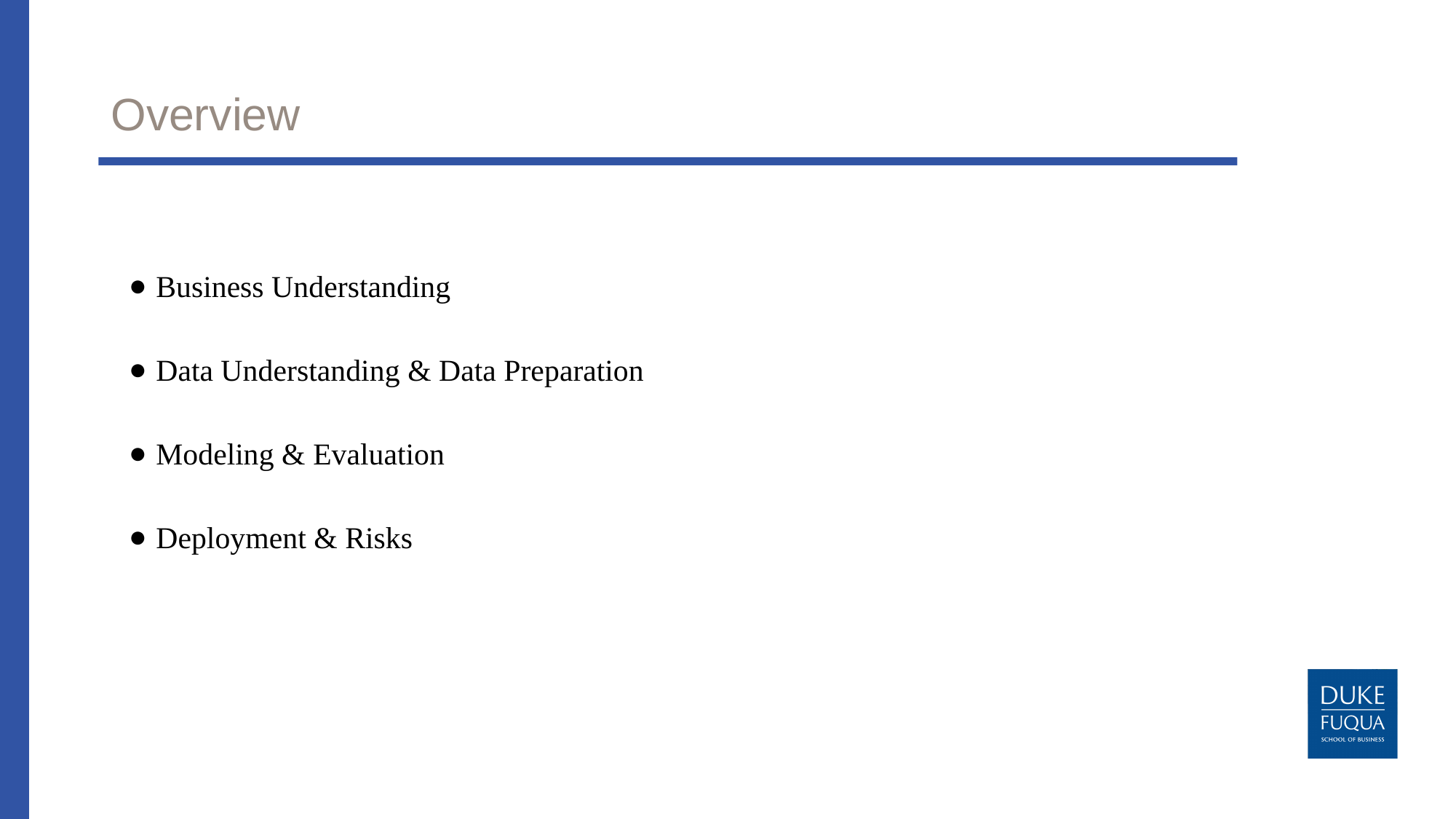

# Overview

Business Understanding

Data Understanding & Data Preparation

Modeling & Evaluation

Deployment & Risks